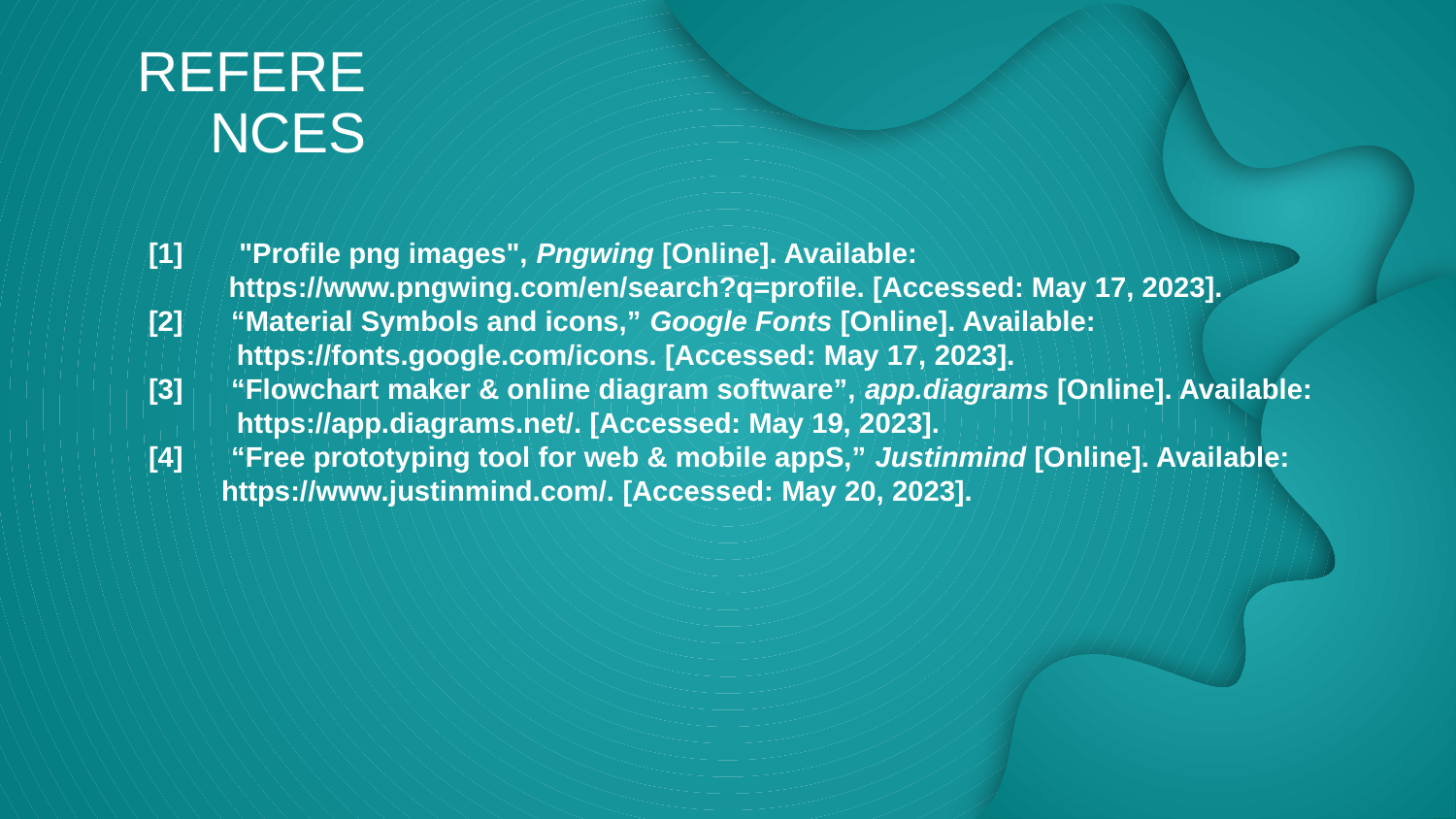

# REFERENCES
[1]       "Profile png images", Pngwing [Online]. Available:
          https://www.pngwing.com/en/search?q=profile. [Accessed: May 17, 2023].
[2]      “Material Symbols and icons,” Google Fonts [Online]. Available:
           https://fonts.google.com/icons. [Accessed: May 17, 2023].
[3]      “Flowchart maker & online diagram software”, app.diagrams [Online]. Available:
           https://app.diagrams.net/. [Accessed: May 19, 2023].
[4]      “Free prototyping tool for web & mobile appS,” Justinmind [Online]. Available:
https://www.justinmind.com/. [Accessed: May 20, 2023].